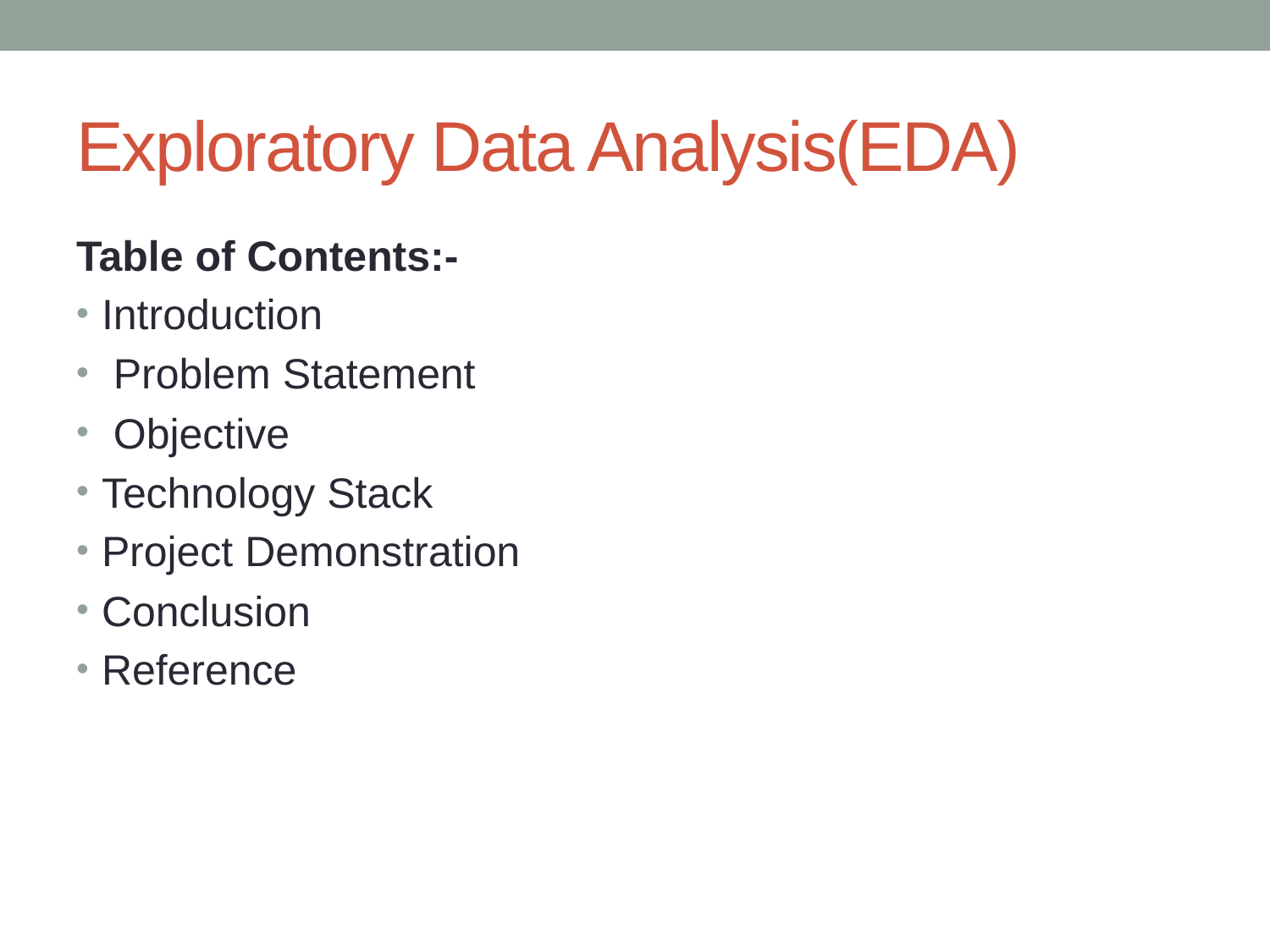

# Exploratory Data Analysis(EDA)
Table of Contents:-
Introduction
 Problem Statement
 Objective
Technology Stack
Project Demonstration
Conclusion
Reference